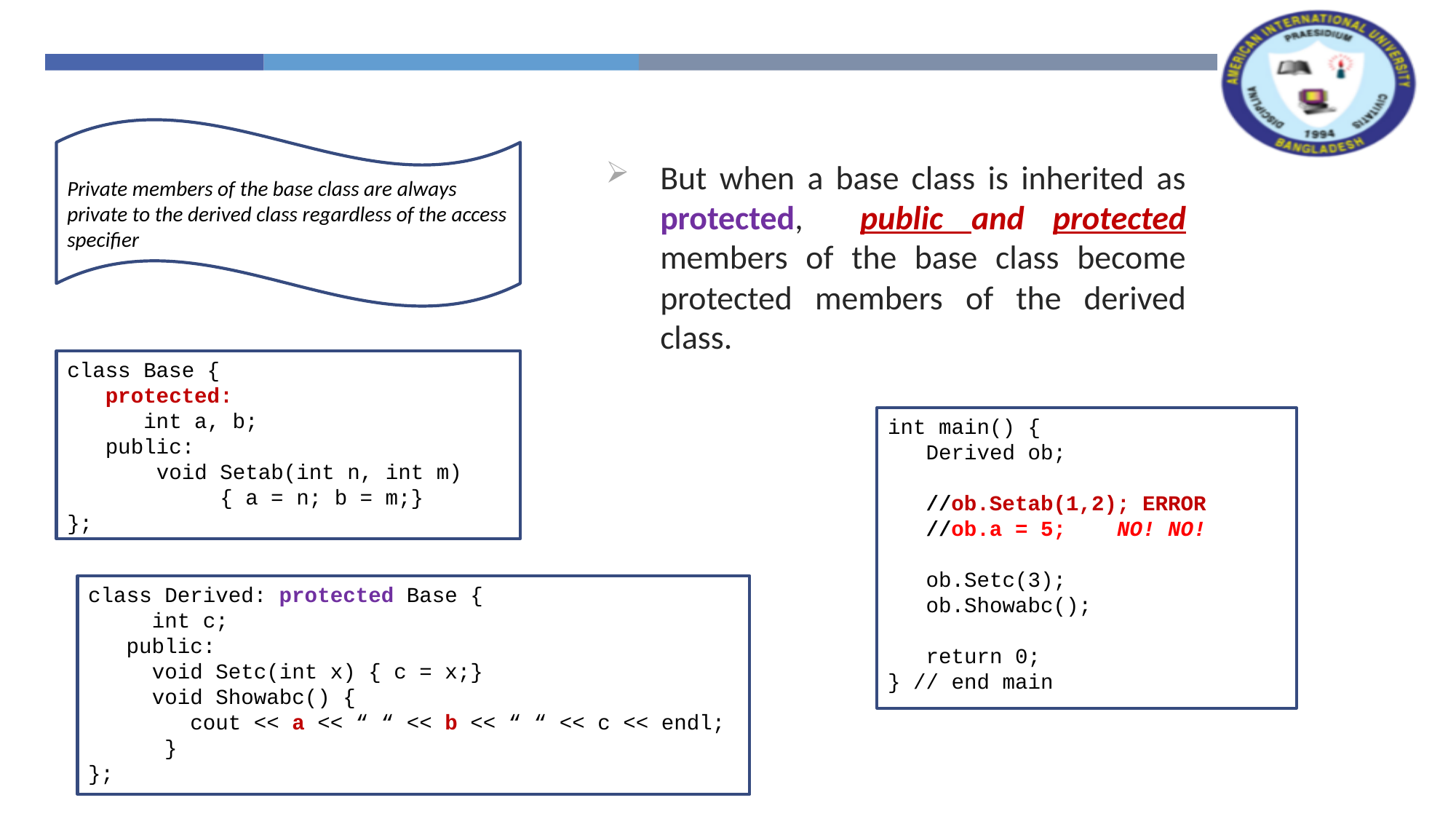

Private members of the base class are always private to the derived class regardless of the access specifier
But when a base class is inherited as protected,  public and protected members of the base class become protected members of the derived class.

class Base {
   protected:
      int a, b;
   public:
       void Setab(int n, int m)
            { a = n; b = m;}
};
int main() {
   Derived ob;

   //ob.Setab(1,2); ERROR
   //ob.a = 5;    NO! NO!

   ob.Setc(3);
   ob.Showabc();

   return 0;
} // end main
class Derived: protected Base {
     int c;
   public:
     void Setc(int x) { c = x;}
     void Showabc() {
        cout << a << “ “ << b << “ “ << c << endl;
      }
};